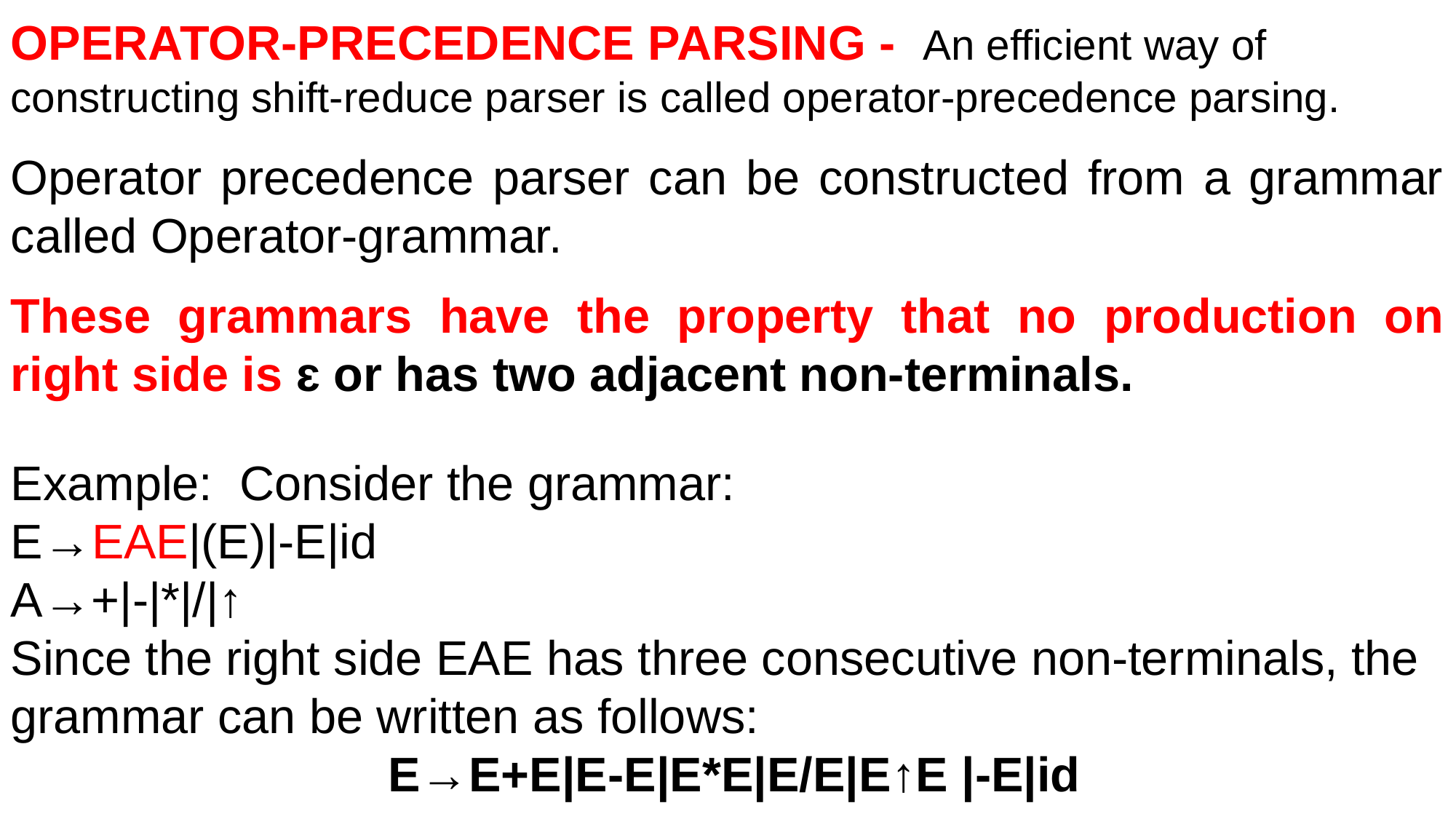

OPERATOR-PRECEDENCE PARSING -  An efficient way of constructing shift-reduce parser is called operator-precedence parsing.

Operator precedence parser can be constructed from a grammar called Operator-grammar.

These grammars have the property that no production on right side is ɛ or has two adjacent non-terminals.

Example:  Consider the grammar:
E→EAE|(E)|-E|id
A→+|-|*|/|↑
Since the right side EAE has three consecutive non-terminals, the grammar can be written as follows:
 E→E+E|E-E|E*E|E/E|E↑E |-E|id